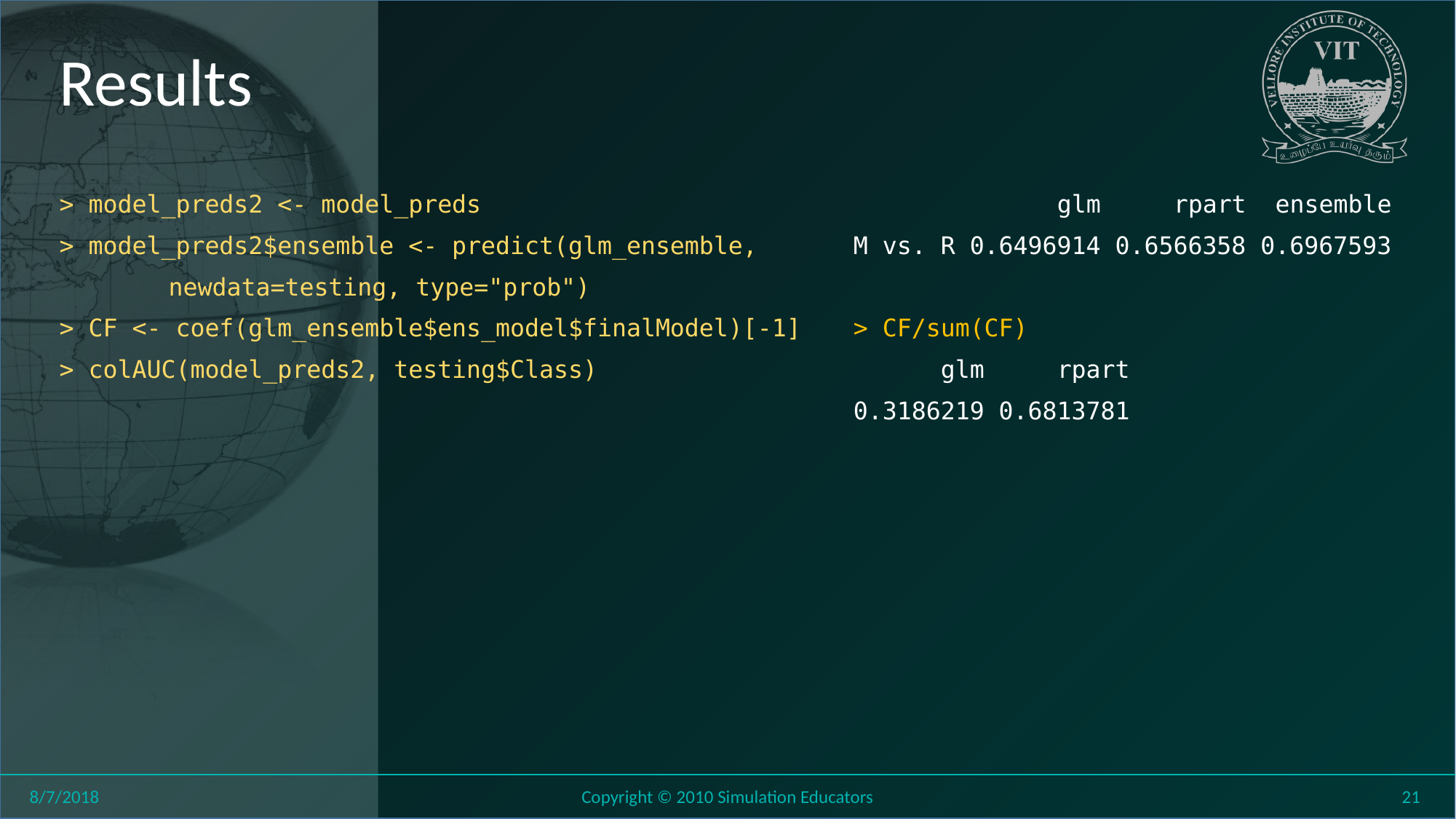

# Results
> model_preds2 <- model_preds
> model_preds2$ensemble <- predict(glm_ensemble,
	newdata=testing, type="prob")
> CF <- coef(glm_ensemble$ens_model$finalModel)[-1]
> colAUC(model_preds2, testing$Class)

              glm     rpart  ensemble
M vs. R 0.6496914 0.6566358 0.6967593

> CF/sum(CF)
      glm     rpart
0.3186219 0.6813781
8/7/2018
Copyright © 2010 Simulation Educators
21